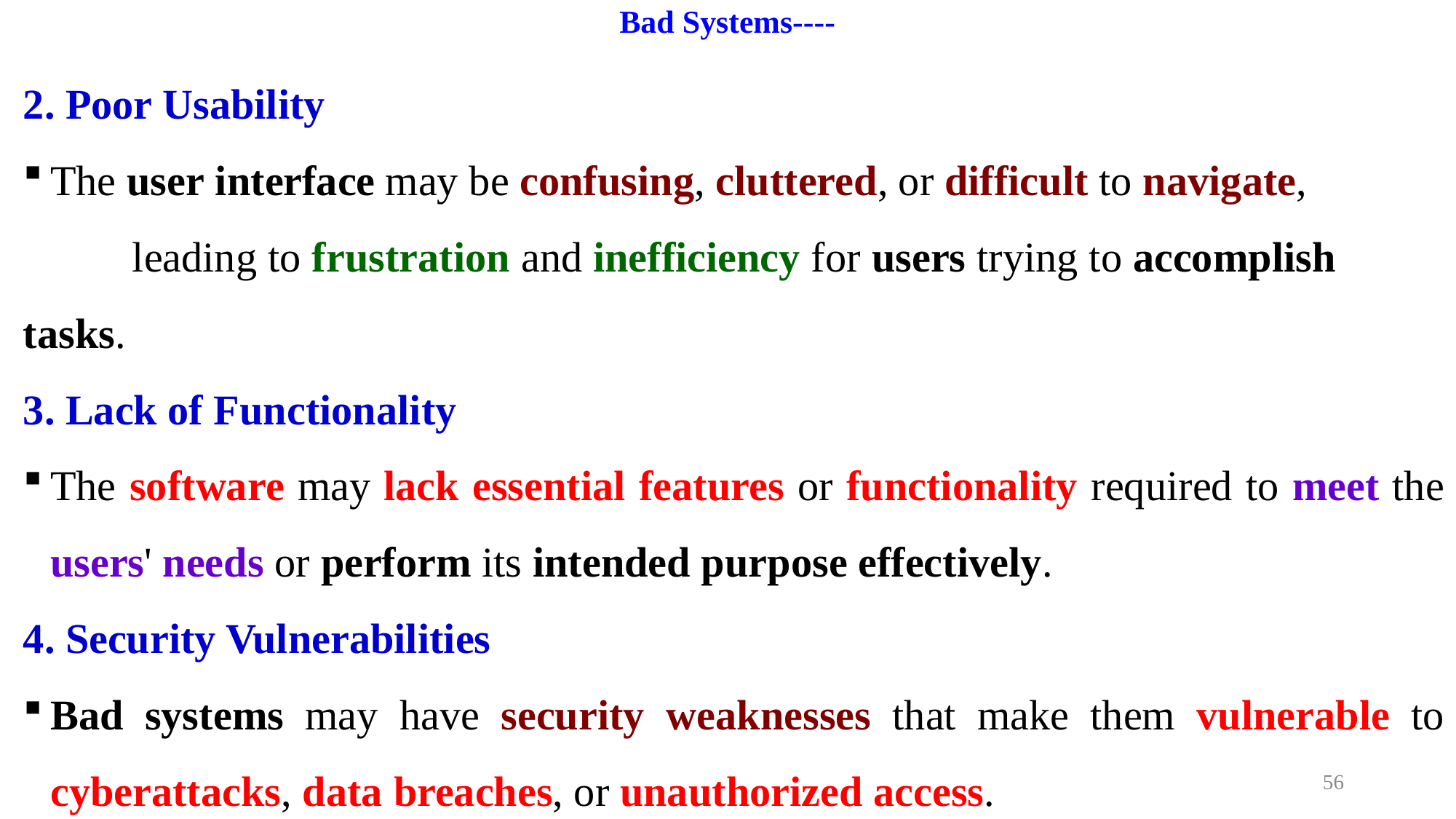

# Bad Systems----
2. Poor Usability
The user interface may be confusing, cluttered, or difficult to navigate,
	leading to frustration and inefficiency for users trying to accomplish 	tasks.
3. Lack of Functionality
The software may lack essential features or functionality required to meet the users' needs or perform its intended purpose effectively.
4. Security Vulnerabilities
Bad systems may have security weaknesses that make them vulnerable to cyberattacks, data breaches, or unauthorized access.
56